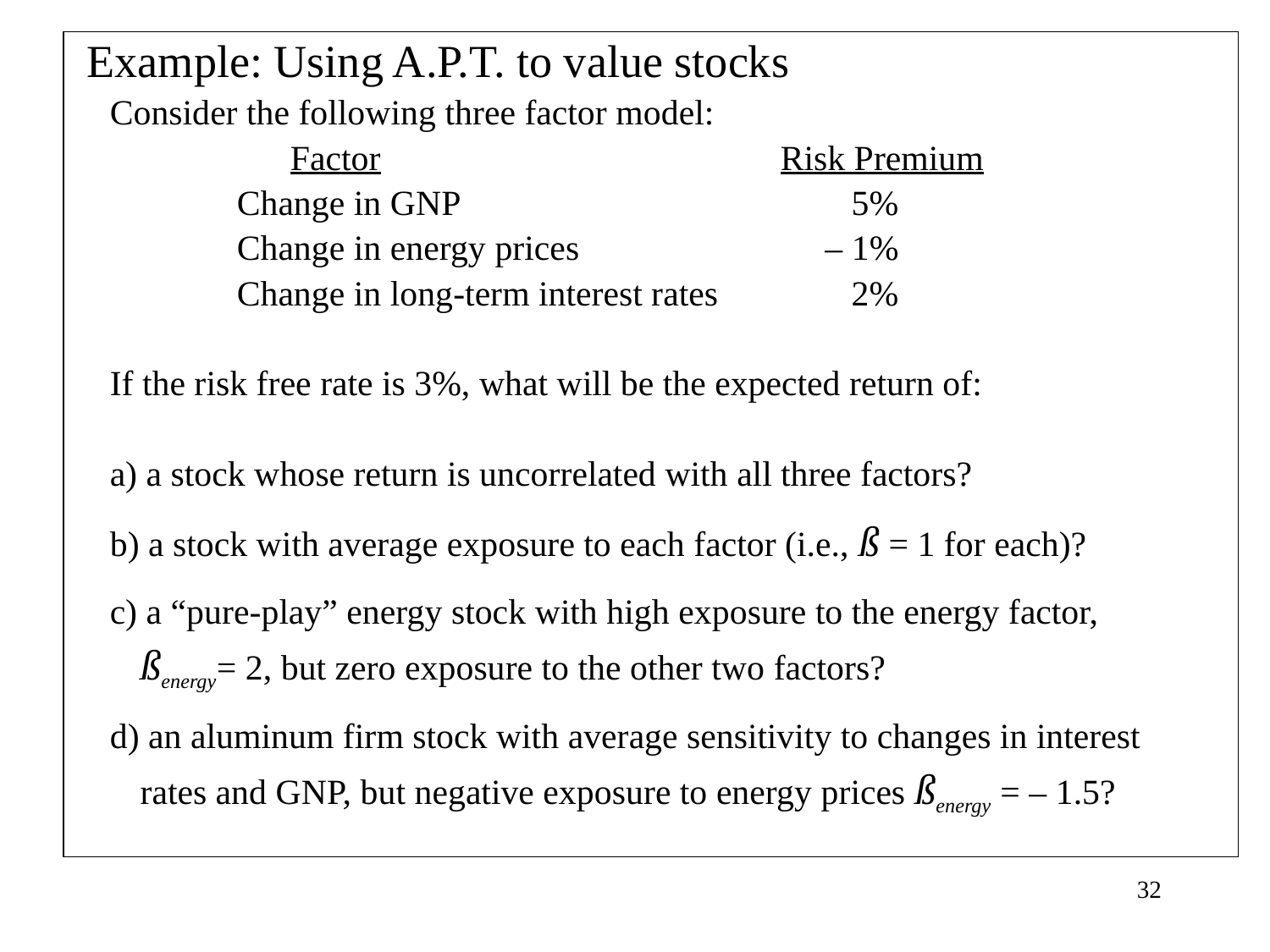

Example: Using A.P.T. to value stocks
	Consider the following three factor model:
		      Factor			    Risk Premium
		Change in GNP			            5%
		Change in energy prices		         – 1%
		Change in long-term interest rates	            2%

	If the risk free rate is 3%, what will be the expected return of:

	a) a stock whose return is uncorrelated with all three factors?
	b) a stock with average exposure to each factor (i.e., ß = 1 for each)?
	c) a “pure-play” energy stock with high exposure to the energy factor,
      ßenergy= 2, but zero exposure to the other two factors?
	d) an aluminum firm stock with average sensitivity to changes in interest
      rates and GNP, but negative exposure to energy prices ßenergy = – 1.5?

32